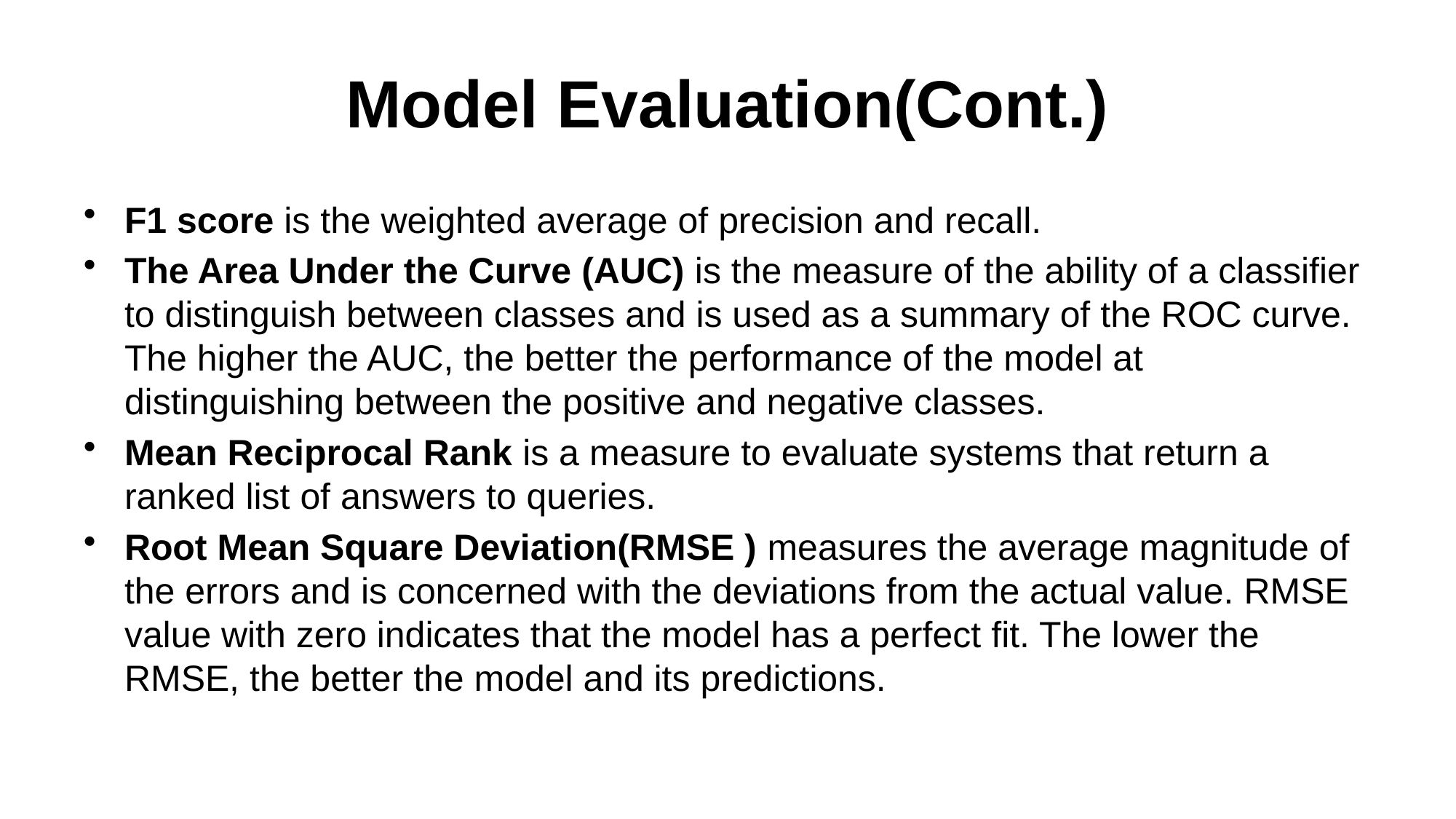

# Model Evaluation(Cont.)
F1 score is the weighted average of precision and recall.
The Area Under the Curve (AUC) is the measure of the ability of a classifier to distinguish between classes and is used as a summary of the ROC curve. The higher the AUC, the better the performance of the model at distinguishing between the positive and negative classes.
Mean Reciprocal Rank is a measure to evaluate systems that return a ranked list of answers to queries.
Root Mean Square Deviation(RMSE ) measures the average magnitude of the errors and is concerned with the deviations from the actual value. RMSE value with zero indicates that the model has a perfect fit. The lower the RMSE, the better the model and its predictions.